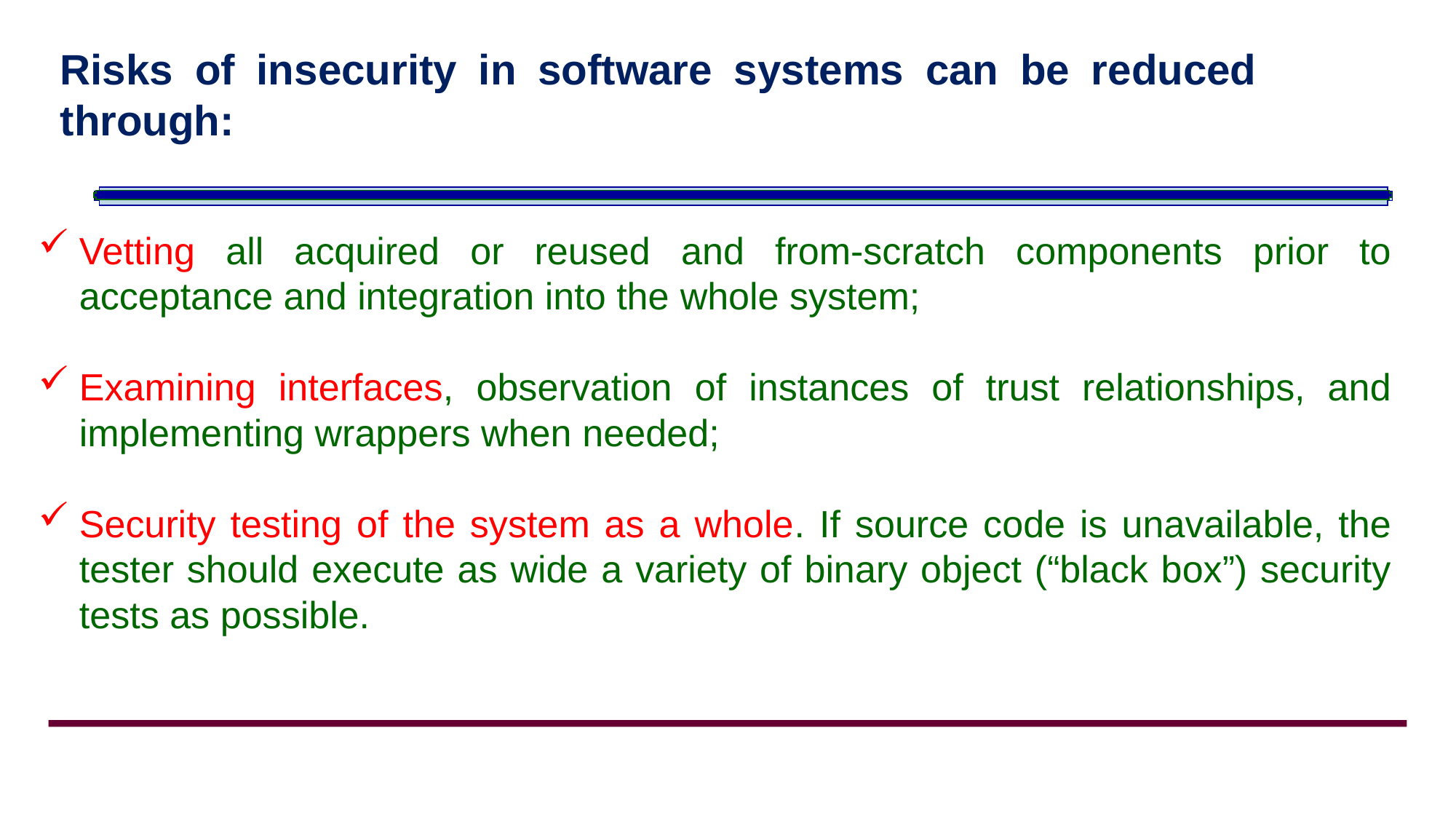

Risks of insecurity in software systems can be reduced through:
Vetting all acquired or reused and from-scratch components prior to acceptance and integration into the whole system;

Examining interfaces, observation of instances of trust relationships, and implementing wrappers when needed;

Security testing of the system as a whole. If source code is unavailable, the tester should execute as wide a variety of binary object (“black box”) security tests as possible.